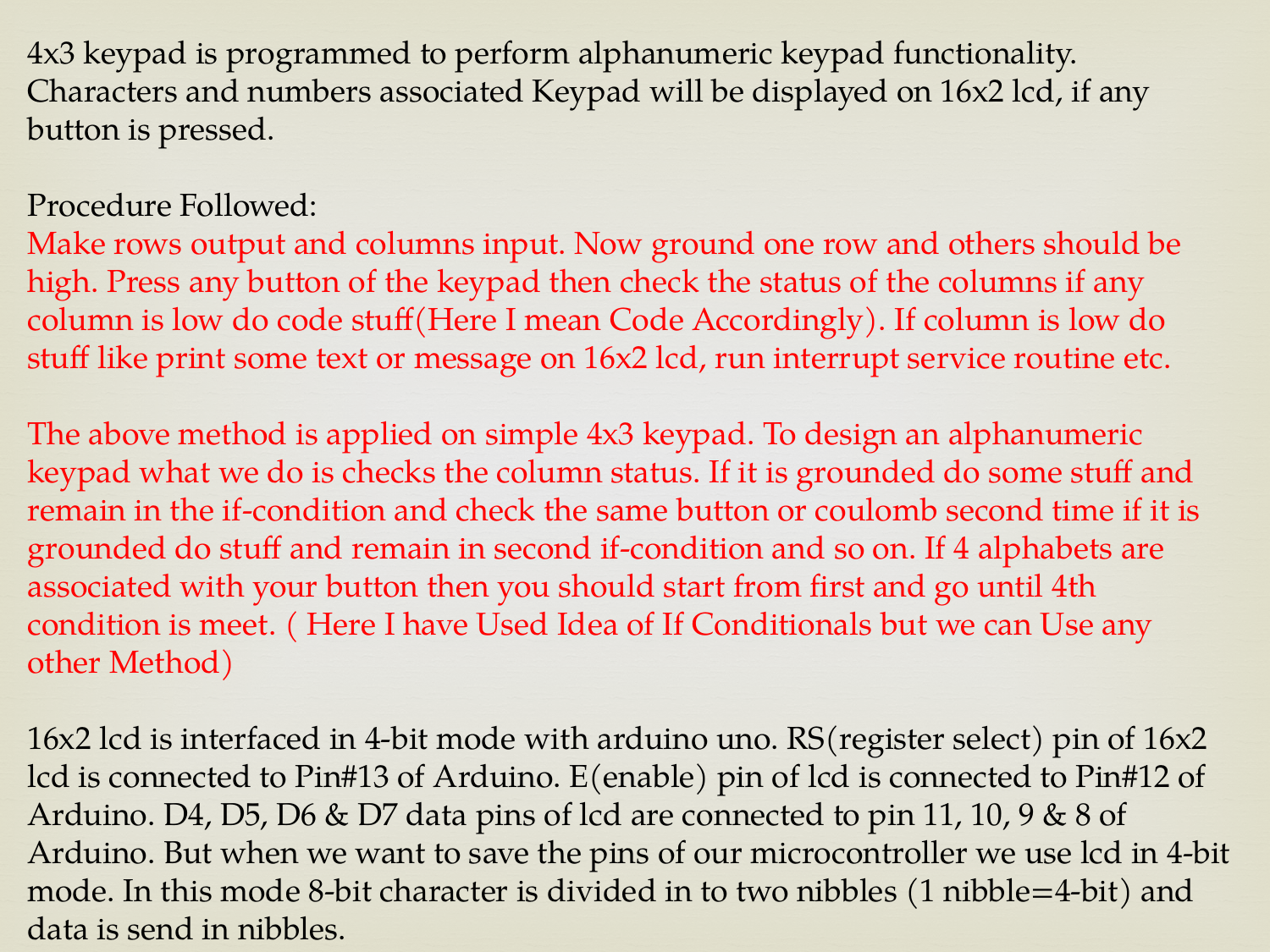

4x3 keypad is programmed to perform alphanumeric keypad functionality. Characters and numbers associated Keypad will be displayed on 16x2 lcd, if any button is pressed.

Procedure Followed:
Make rows output and columns input. Now ground one row and others should be high. Press any button of the keypad then check the status of the columns if any column is low do code stuff(Here I mean Code Accordingly). If column is low do stuff like print some text or message on 16x2 lcd, run interrupt service routine etc.
The above method is applied on simple 4x3 keypad. To design an alphanumeric keypad what we do is checks the column status. If it is grounded do some stuff and remain in the if-condition and check the same button or coulomb second time if it is grounded do stuff and remain in second if-condition and so on. If 4 alphabets are associated with your button then you should start from first and go until 4th condition is meet. ( Here I have Used Idea of If Conditionals but we can Use any other Method)

16x2 lcd is interfaced in 4-bit mode with arduino uno. RS(register select) pin of 16x2 lcd is connected to Pin#13 of Arduino. E(enable) pin of lcd is connected to Pin#12 of Arduino. D4, D5, D6 & D7 data pins of lcd are connected to pin 11, 10, 9 & 8 of Arduino. But when we want to save the pins of our microcontroller we use lcd in 4-bit mode. In this mode 8-bit character is divided in to two nibbles (1 nibble=4-bit) and data is send in nibbles.